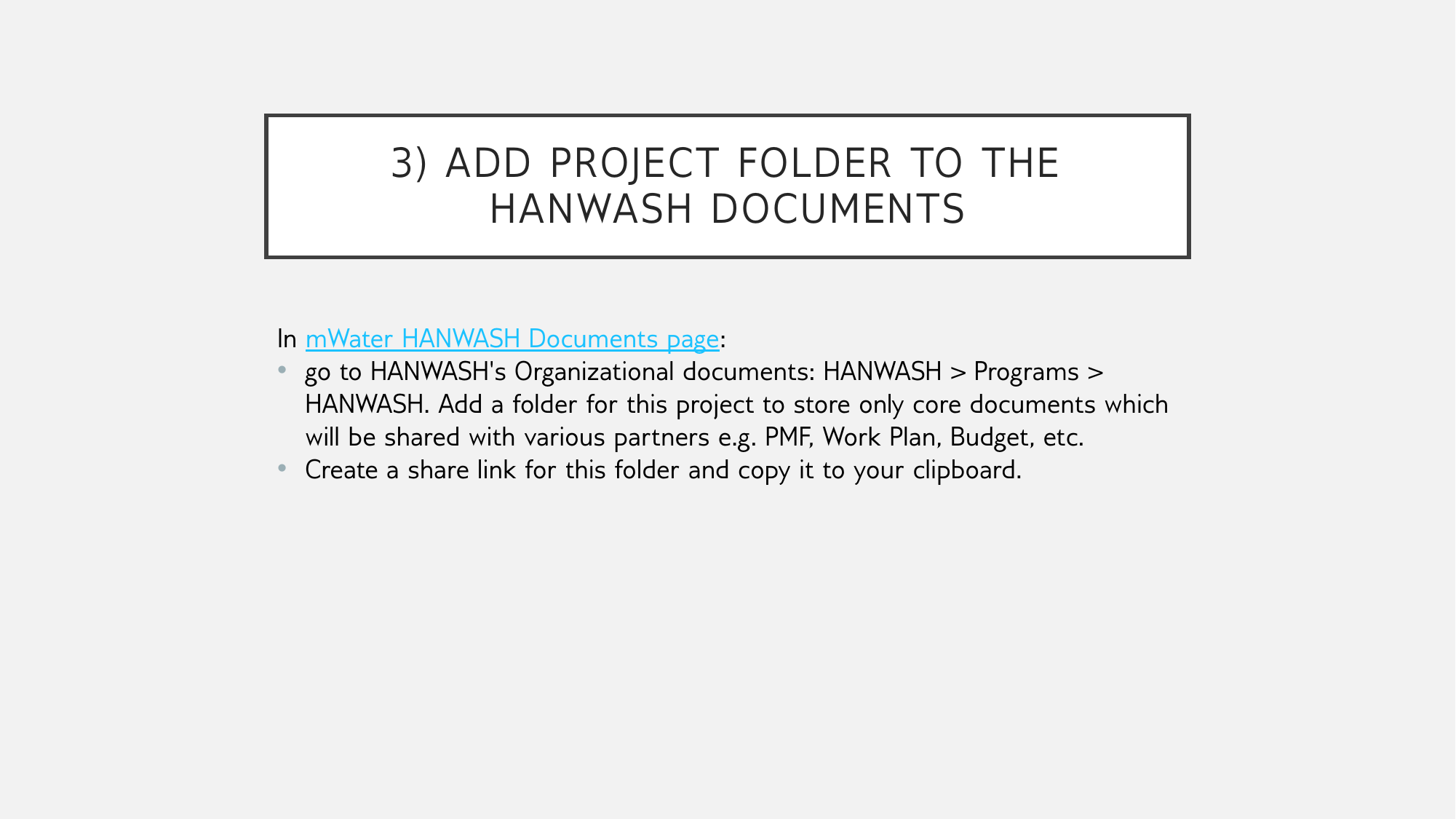

# 3) Add project folder to the HANWASH Documents
In mWater HANWASH Documents page:
go to HANWASH's Organizational documents: HANWASH > Programs > HANWASH. Add a folder for this project to store only core documents which will be shared with various partners e.g. PMF, Work Plan, Budget, etc.
Create a share link for this folder and copy it to your clipboard.